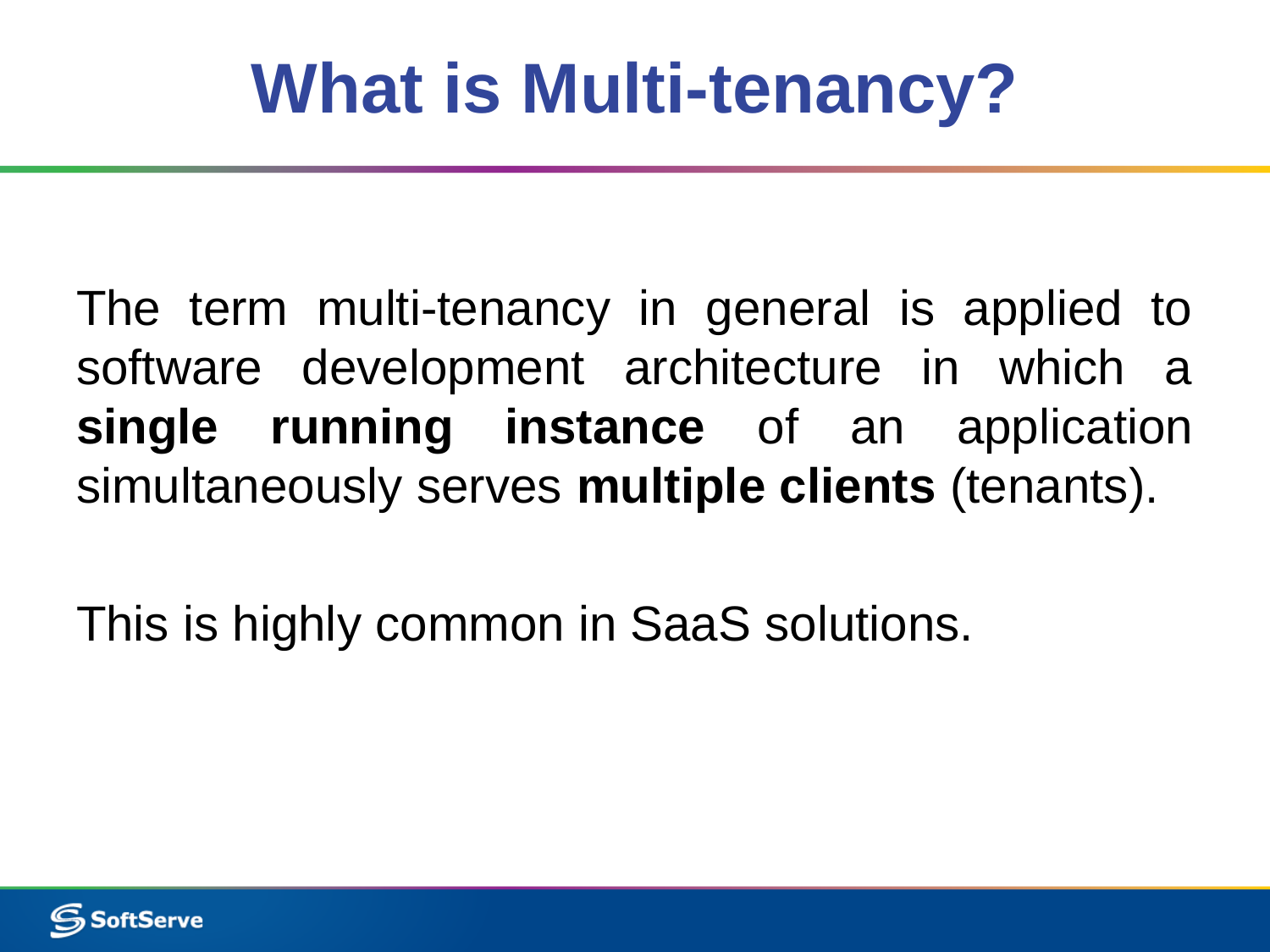

# What is Multi-tenancy?

The term multi-tenancy in general is applied to software development architecture in which a single running instance of an application simultaneously serves multiple clients (tenants).

This is highly common in SaaS solutions.